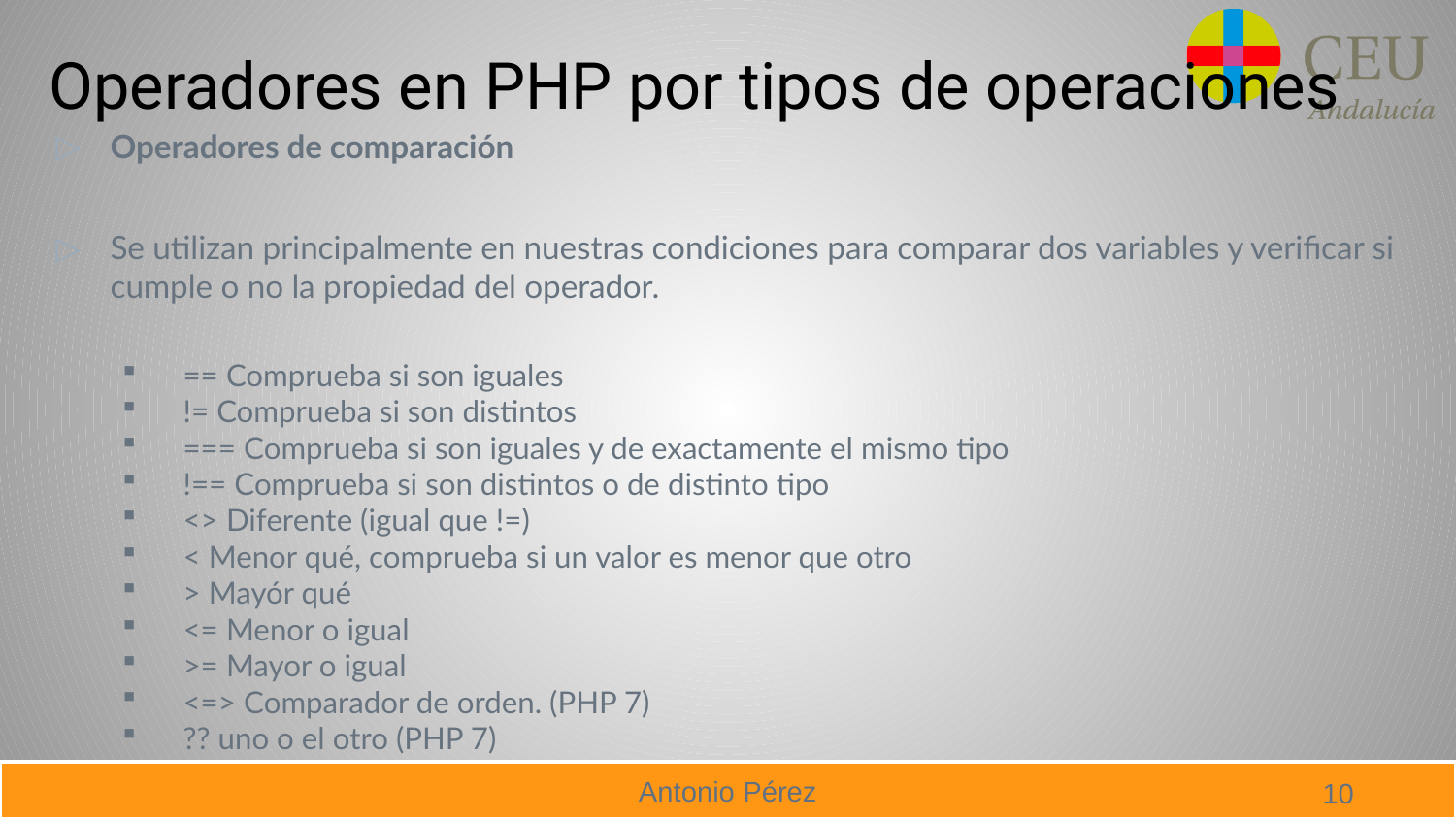

# Operadores en PHP por tipos de operaciones
Operadores de comparación

Se utilizan principalmente en nuestras condiciones para comparar dos variables y verificar si cumple o no la propiedad del operador.

== Comprueba si son iguales
!= Comprueba si son distintos
=== Comprueba si son iguales y de exactamente el mismo tipo
!== Comprueba si son distintos o de distinto tipo
<> Diferente (igual que !=)
< Menor qué, comprueba si un valor es menor que otro
> Mayór qué
<= Menor o igual
>= Mayor o igual
<=> Comparador de orden. (PHP 7)
?? uno o el otro (PHP 7)
10